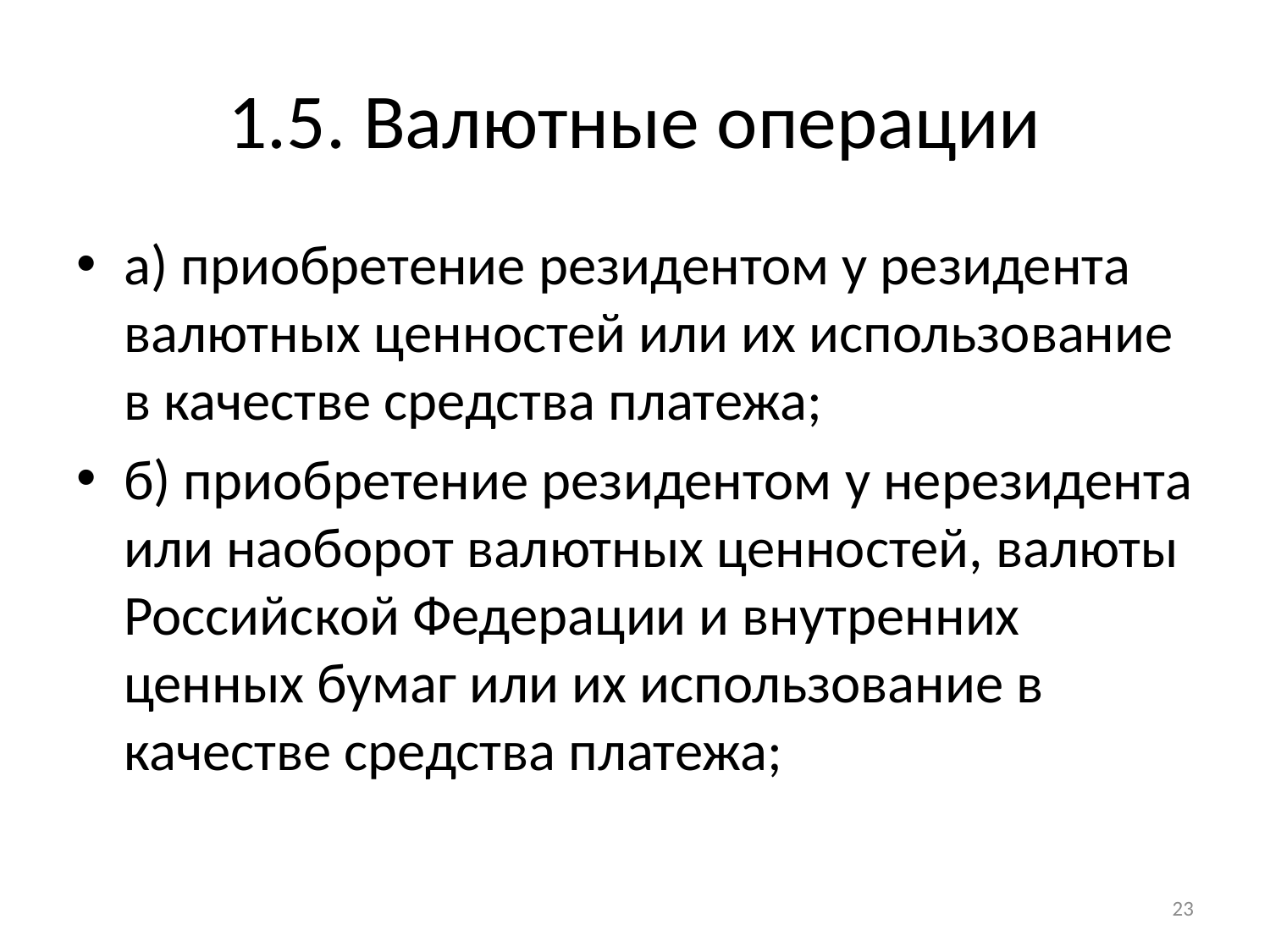

# 1.5. Валютные операции
а) приобретение резидентом у резидента валютных ценностей или их использование в качестве средства платежа;
б) приобретение резидентом у нерезидента или наоборот валютных ценностей, валюты Российской Федерации и внутренних ценных бумаг или их использование в качестве средства платежа;
23